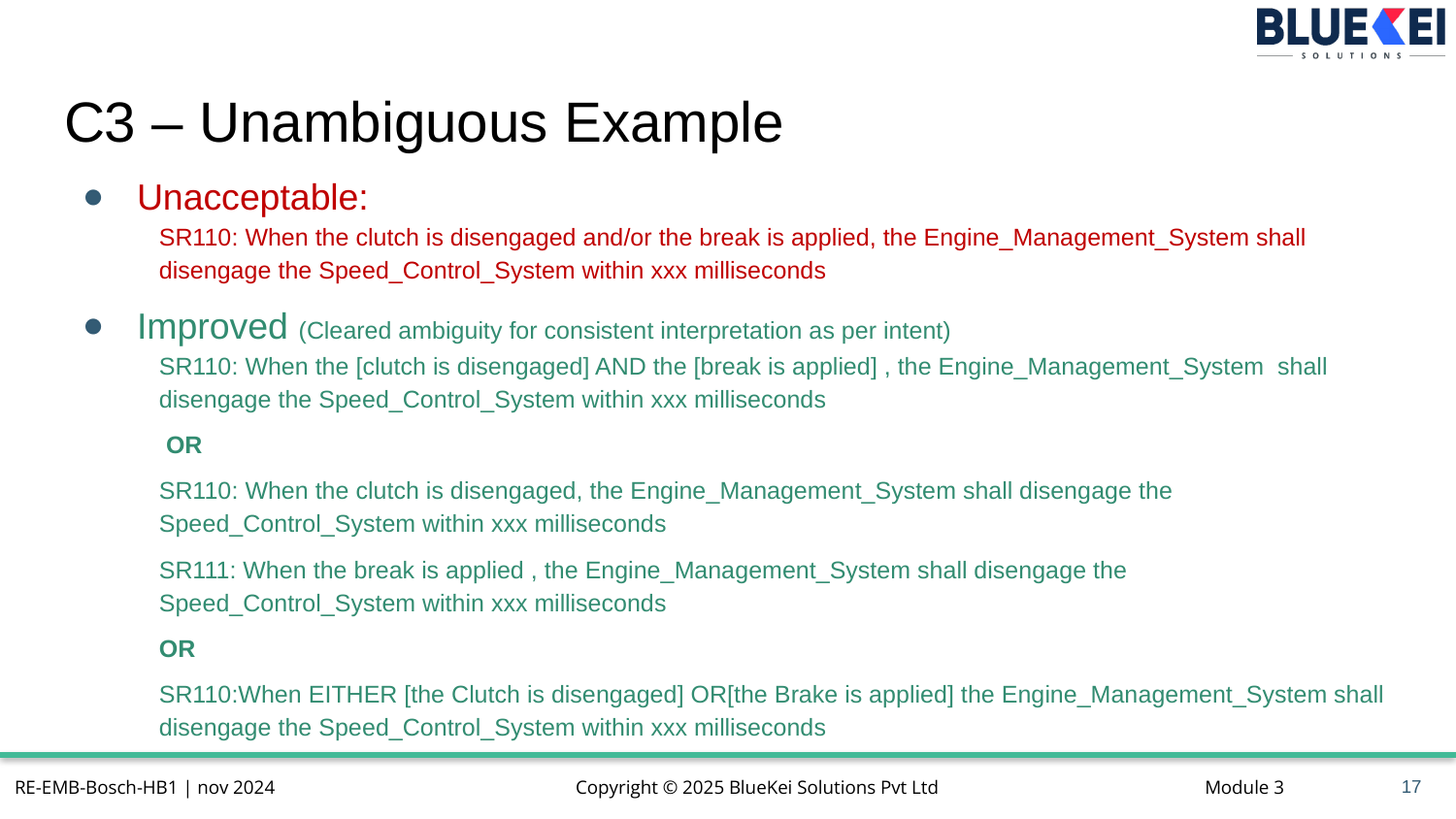

# C3 – Unambiguous Example
Unacceptable:
SR110: When the clutch is disengaged and/or the break is applied, the Engine_Management_System shall disengage the Speed_Control_System within xxx milliseconds
Improved (Cleared ambiguity for consistent interpretation as per intent)
SR110: When the [clutch is disengaged] AND the [break is applied] , the Engine_Management_System  shall disengage the Speed_Control_System within xxx milliseconds
 OR
SR110: When the clutch is disengaged, the Engine_Management_System shall disengage the Speed_Control_System within xxx milliseconds
SR111: When the break is applied , the Engine_Management_System shall disengage the Speed_Control_System within xxx milliseconds
OR
SR110:When EITHER [the Clutch is disengaged] OR[the Brake is applied] the Engine_Management_System shall disengage the Speed_Control_System within xxx milliseconds

17